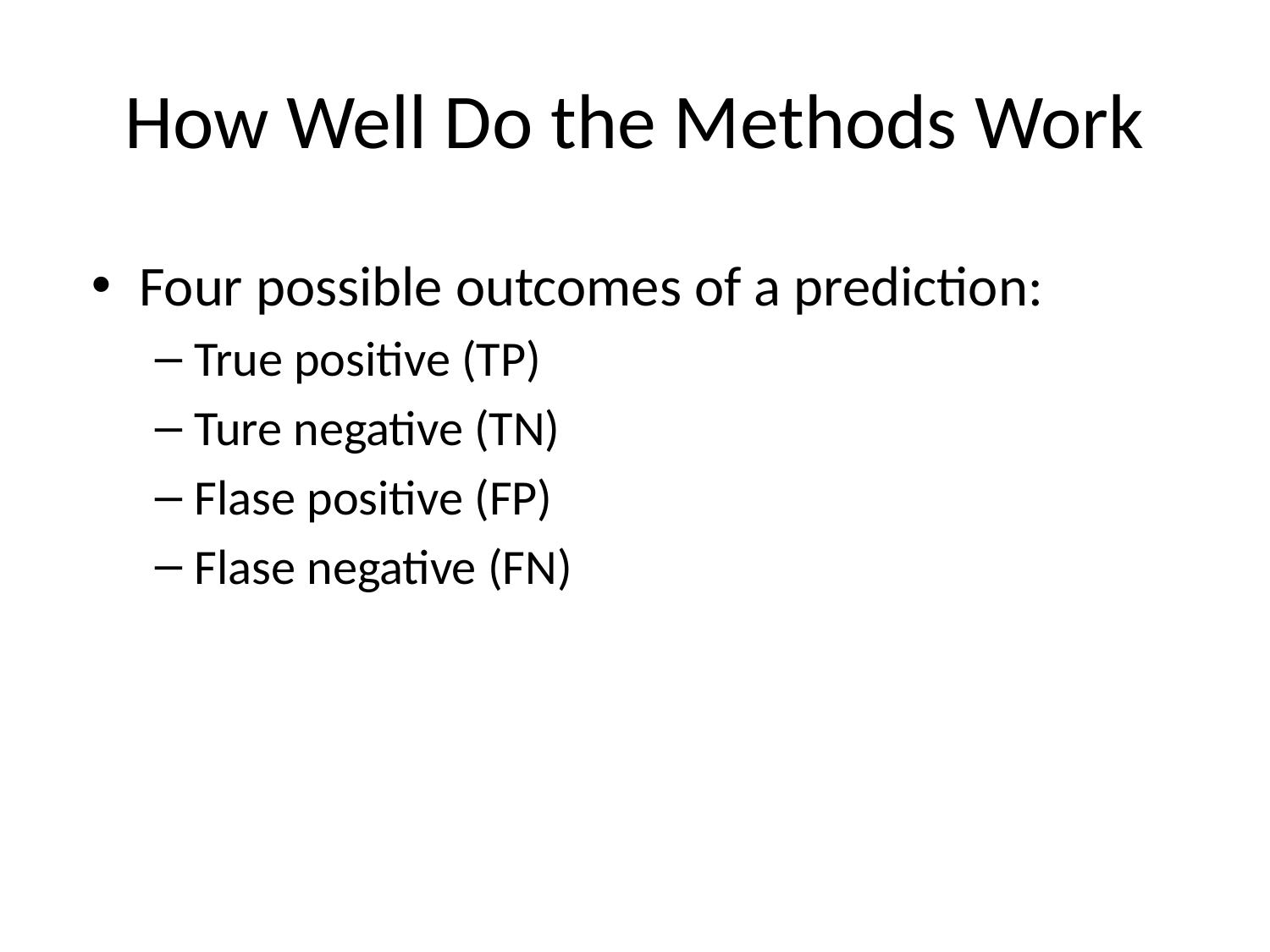

# How Well Do the Methods Work
Four possible outcomes of a prediction:
True positive (TP)
Ture negative (TN)
Flase positive (FP)
Flase negative (FN)